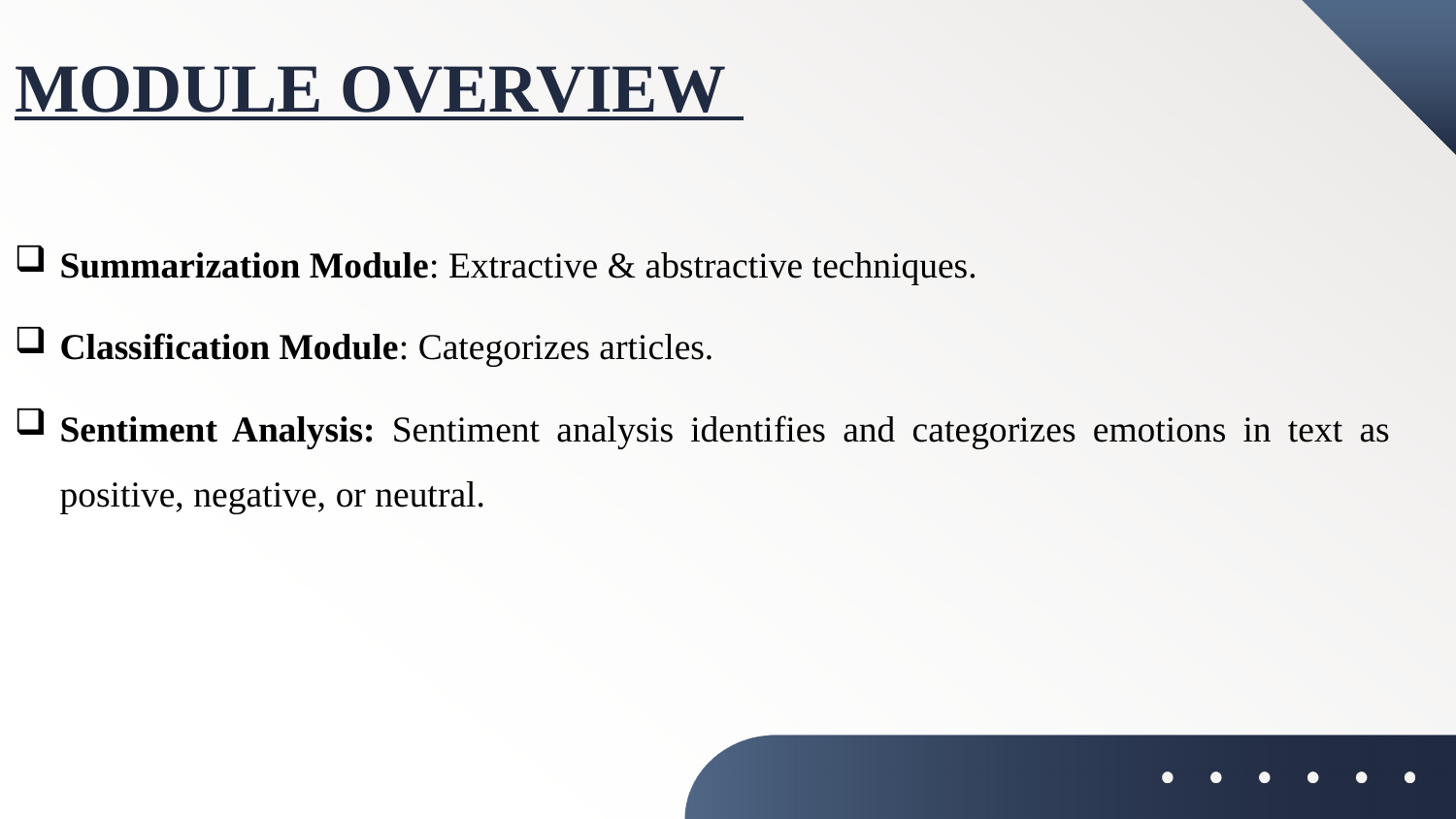

# MODULE OVERVIEW
Summarization Module: Extractive & abstractive techniques.
Classification Module: Categorizes articles.
Sentiment Analysis: Sentiment analysis identifies and categorizes emotions in text as    positive, negative, or neutral.